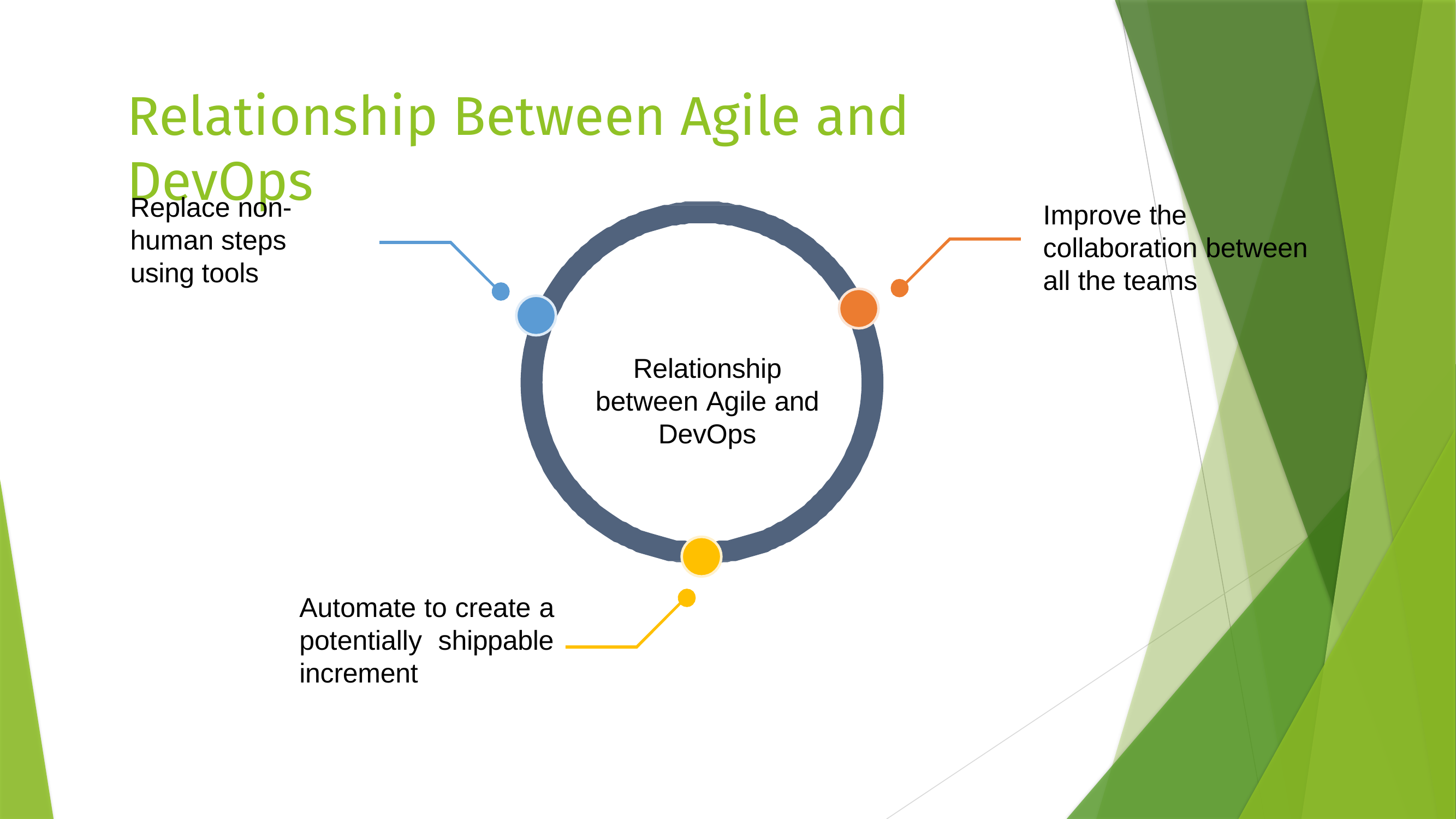

# Relationship Between Agile and DevOps
Replace non- human steps using tools
Improve the collaboration between all the teams

Relationship between Agile and DevOps

Automate to create a potentially shippable increment